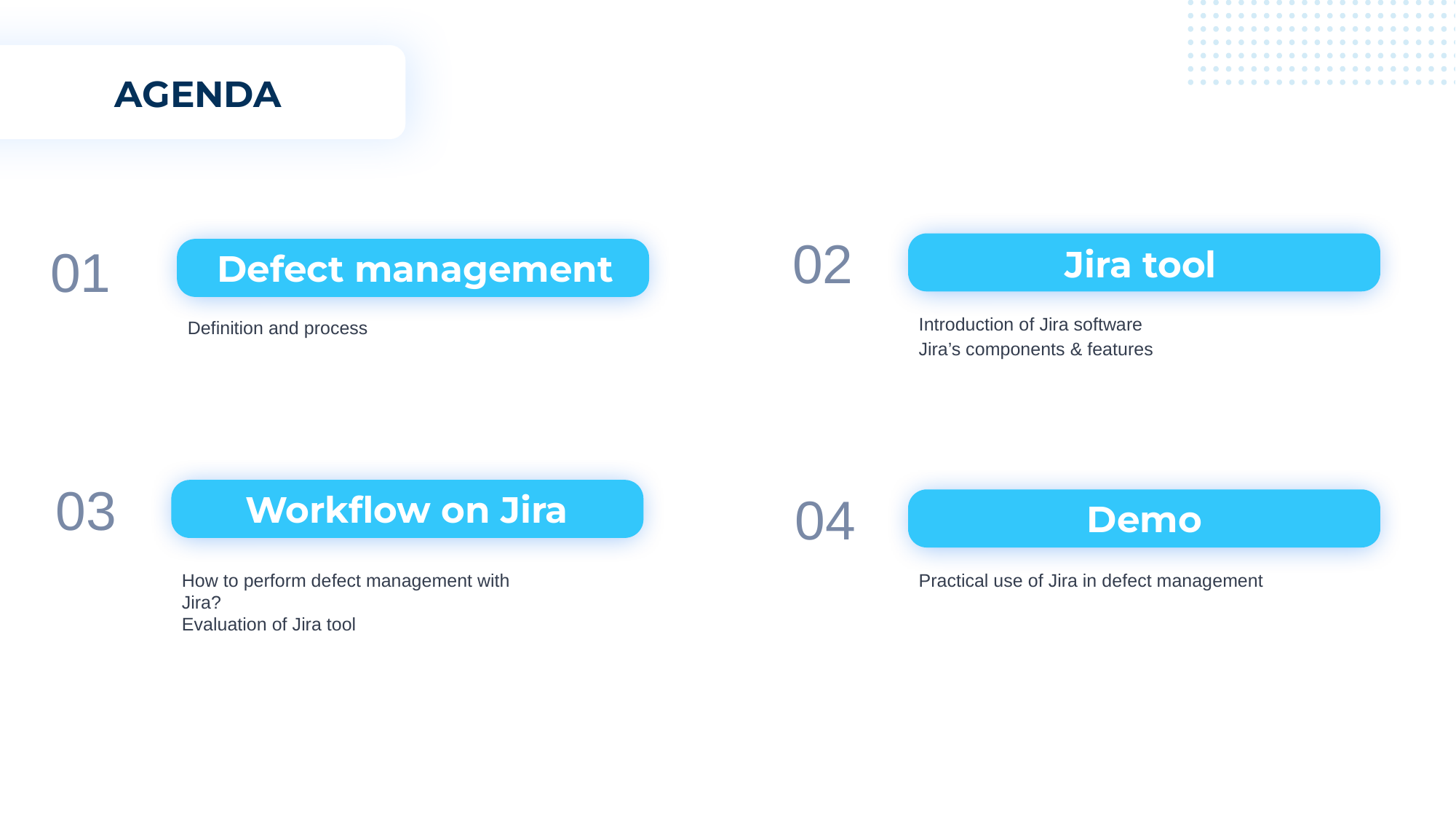

DolphinGroup

AGENDA
02

Jira tool
01

Defect management
Introduction of Jira software
Jira’s components & features
Definition and process
03

Workflow on Jira
04

Demo
Practical use of Jira in defect management
How to perform defect management with Jira?
Evaluation of Jira tool